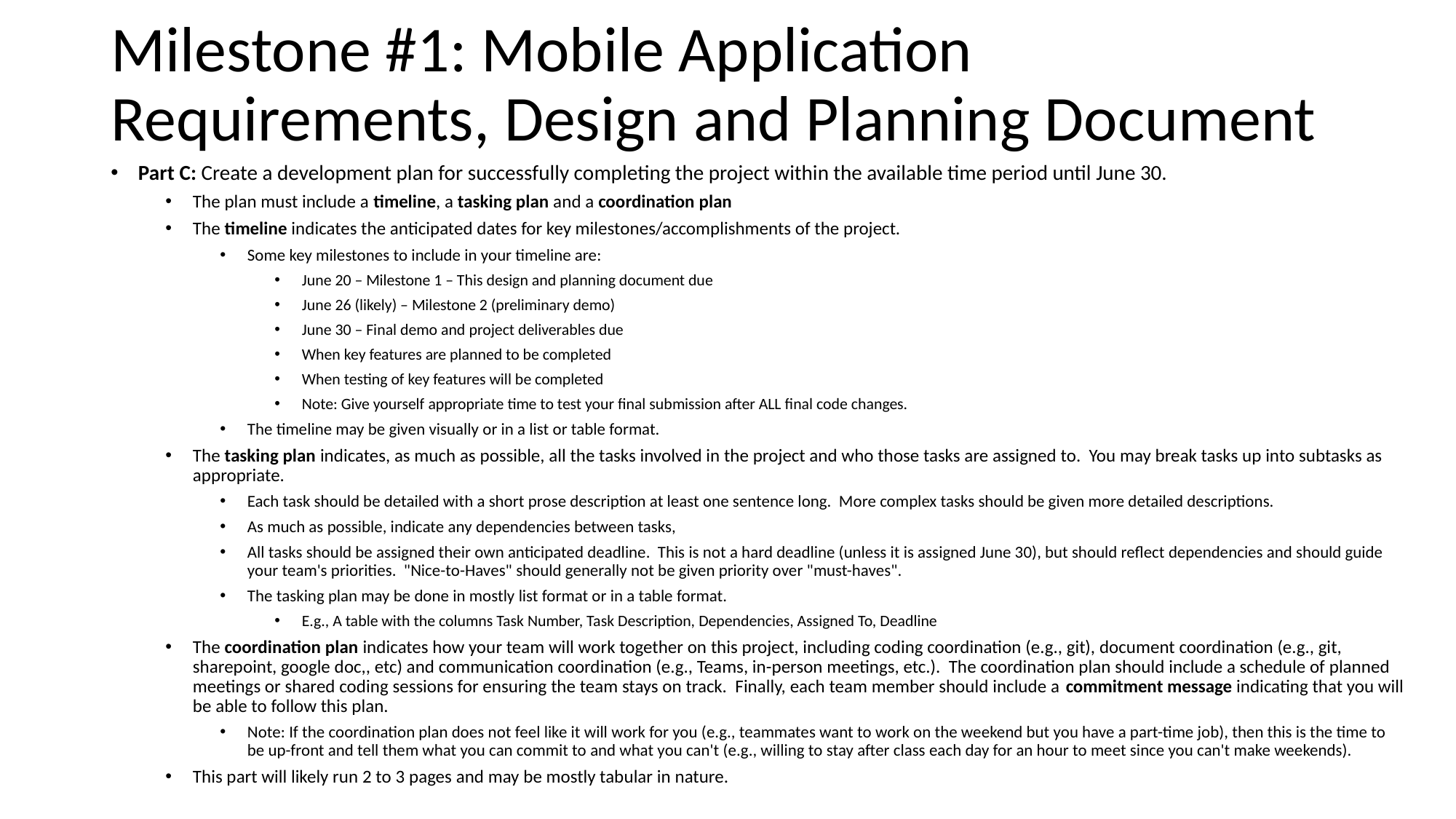

# Milestone #1: Mobile Application Requirements, Design and Planning Document
Part C: Create a development plan for successfully completing the project within the available time period until June 30.
The plan must include a timeline, a tasking plan and a coordination plan
The timeline indicates the anticipated dates for key milestones/accomplishments of the project.
Some key milestones to include in your timeline are:
June 20 – Milestone 1 – This design and planning document due
June 26 (likely) – Milestone 2 (preliminary demo)
June 30 – Final demo and project deliverables due
When key features are planned to be completed
When testing of key features will be completed
Note: Give yourself appropriate time to test your final submission after ALL final code changes.
The timeline may be given visually or in a list or table format.
The tasking plan indicates, as much as possible, all the tasks involved in the project and who those tasks are assigned to.  You may break tasks up into subtasks as appropriate.
Each task should be detailed with a short prose description at least one sentence long.  More complex tasks should be given more detailed descriptions.
As much as possible, indicate any dependencies between tasks,
All tasks should be assigned their own anticipated deadline.  This is not a hard deadline (unless it is assigned June 30), but should reflect dependencies and should guide your team's priorities.  "Nice-to-Haves" should generally not be given priority over "must-haves".
The tasking plan may be done in mostly list format or in a table format.
E.g., A table with the columns Task Number, Task Description, Dependencies, Assigned To, Deadline
The coordination plan indicates how your team will work together on this project, including coding coordination (e.g., git), document coordination (e.g., git, sharepoint, google doc,, etc) and communication coordination (e.g., Teams, in-person meetings, etc.).  The coordination plan should include a schedule of planned meetings or shared coding sessions for ensuring the team stays on track.  Finally, each team member should include a commitment message indicating that you will be able to follow this plan.
Note: If the coordination plan does not feel like it will work for you (e.g., teammates want to work on the weekend but you have a part-time job), then this is the time to be up-front and tell them what you can commit to and what you can't (e.g., willing to stay after class each day for an hour to meet since you can't make weekends).
This part will likely run 2 to 3 pages and may be mostly tabular in nature.